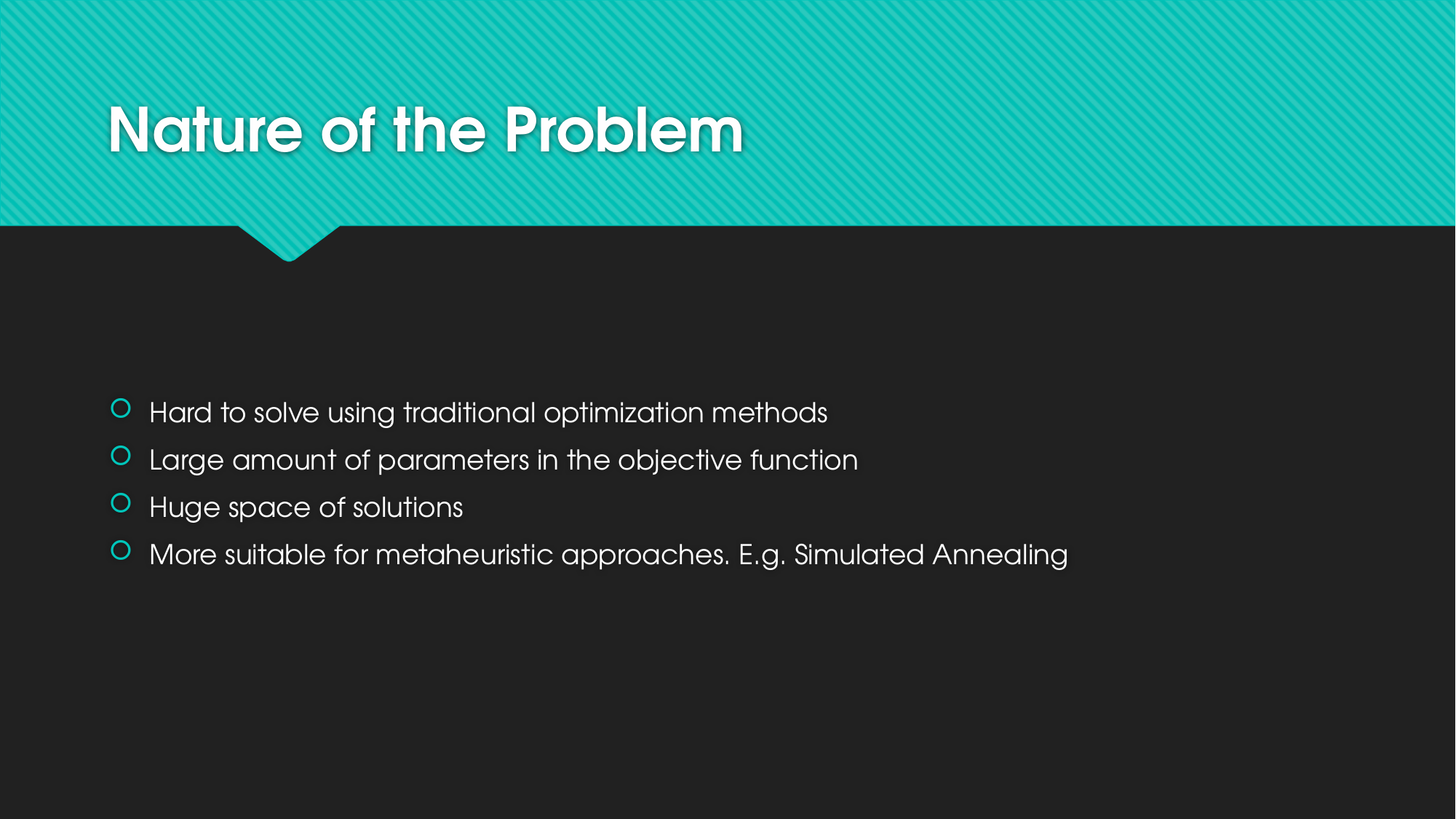

# Nature of the Problem
Hard to solve using traditional optimization methods
Large amount of parameters in the objective function
Huge space of solutions
More suitable for metaheuristic approaches. E.g. Simulated Annealing